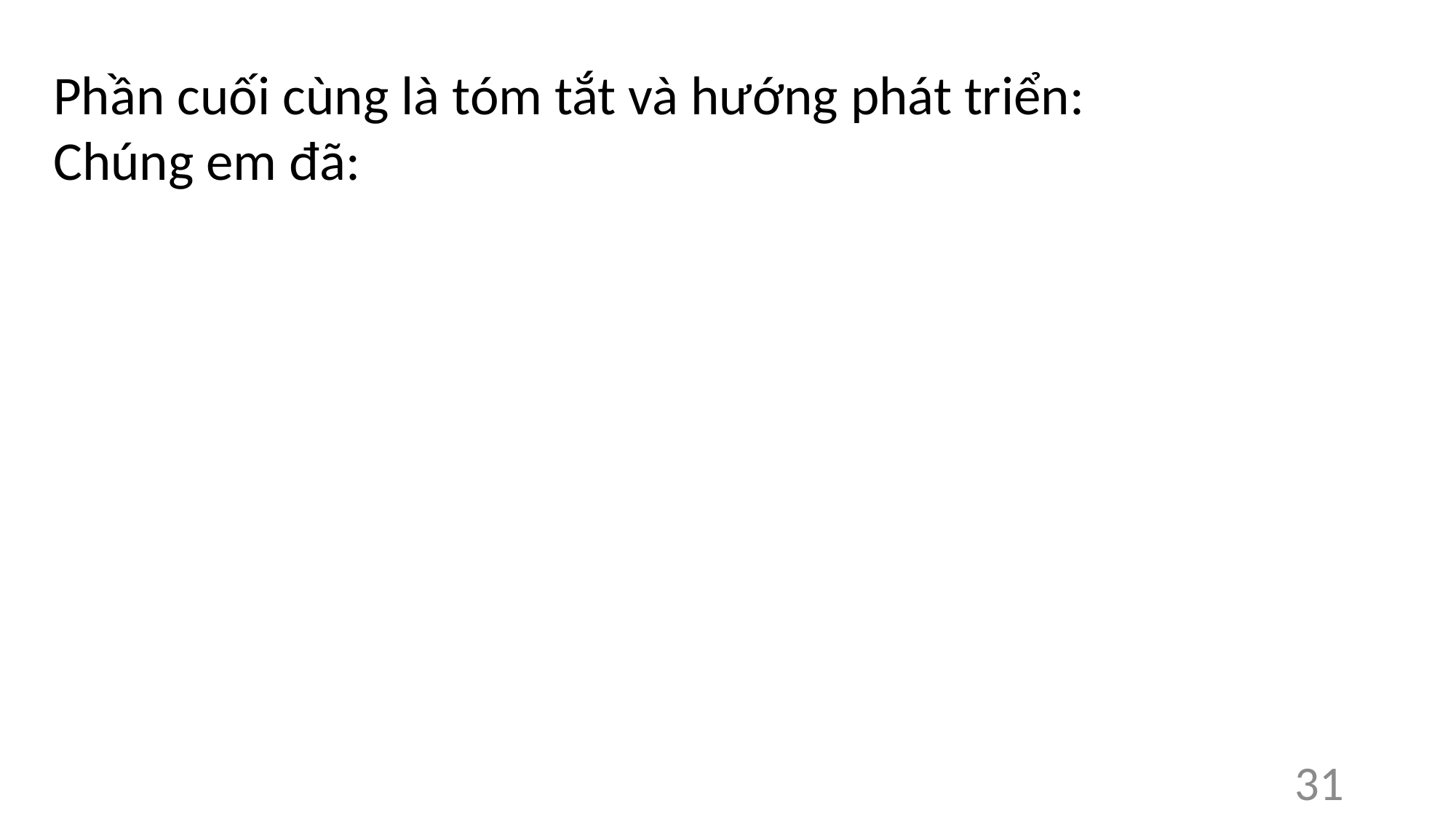

Phần cuối cùng là tóm tắt và hướng phát triển:
Chúng em đã:
31